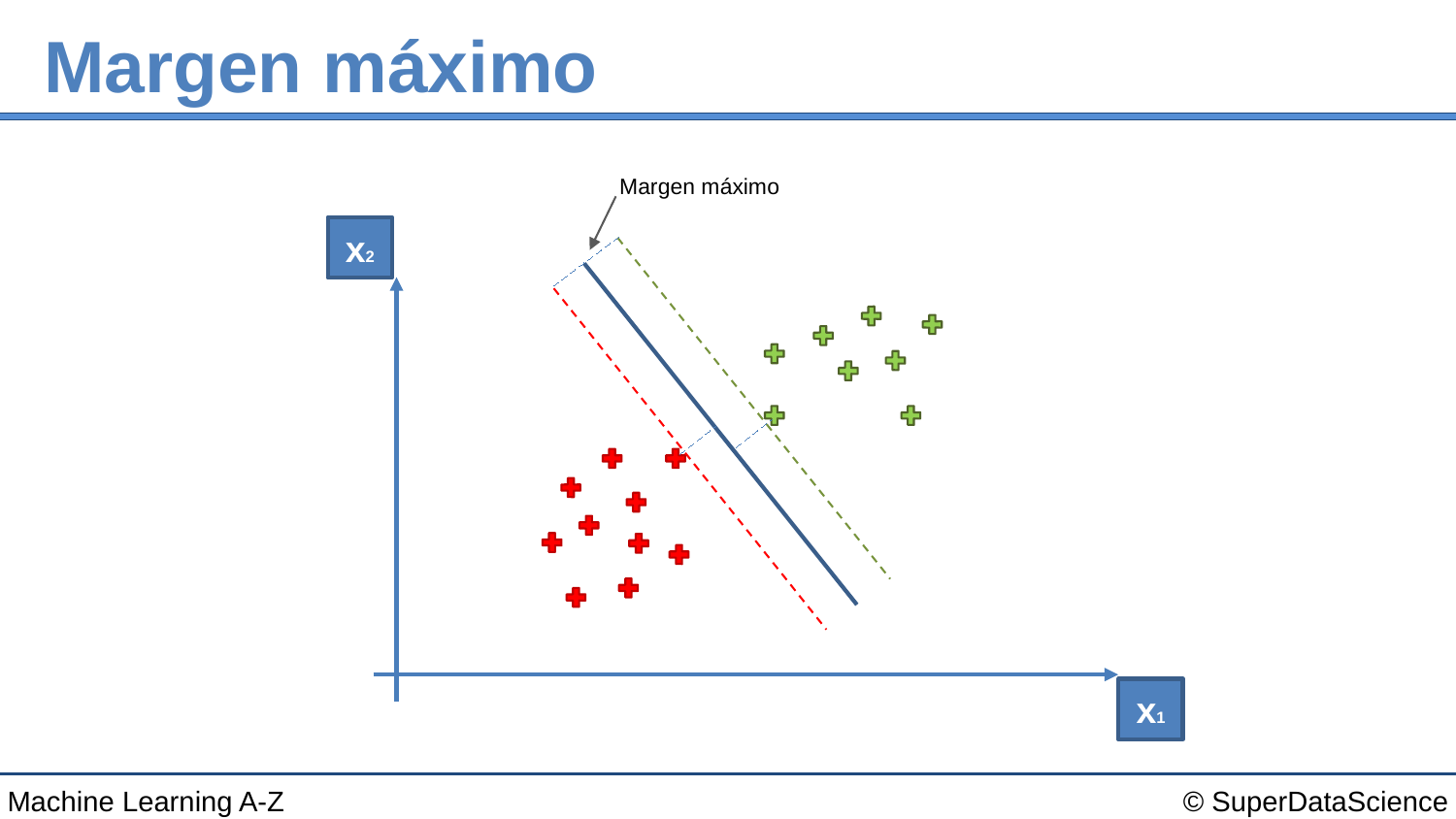

# Margen máximo
Margen máximo

x2

x1